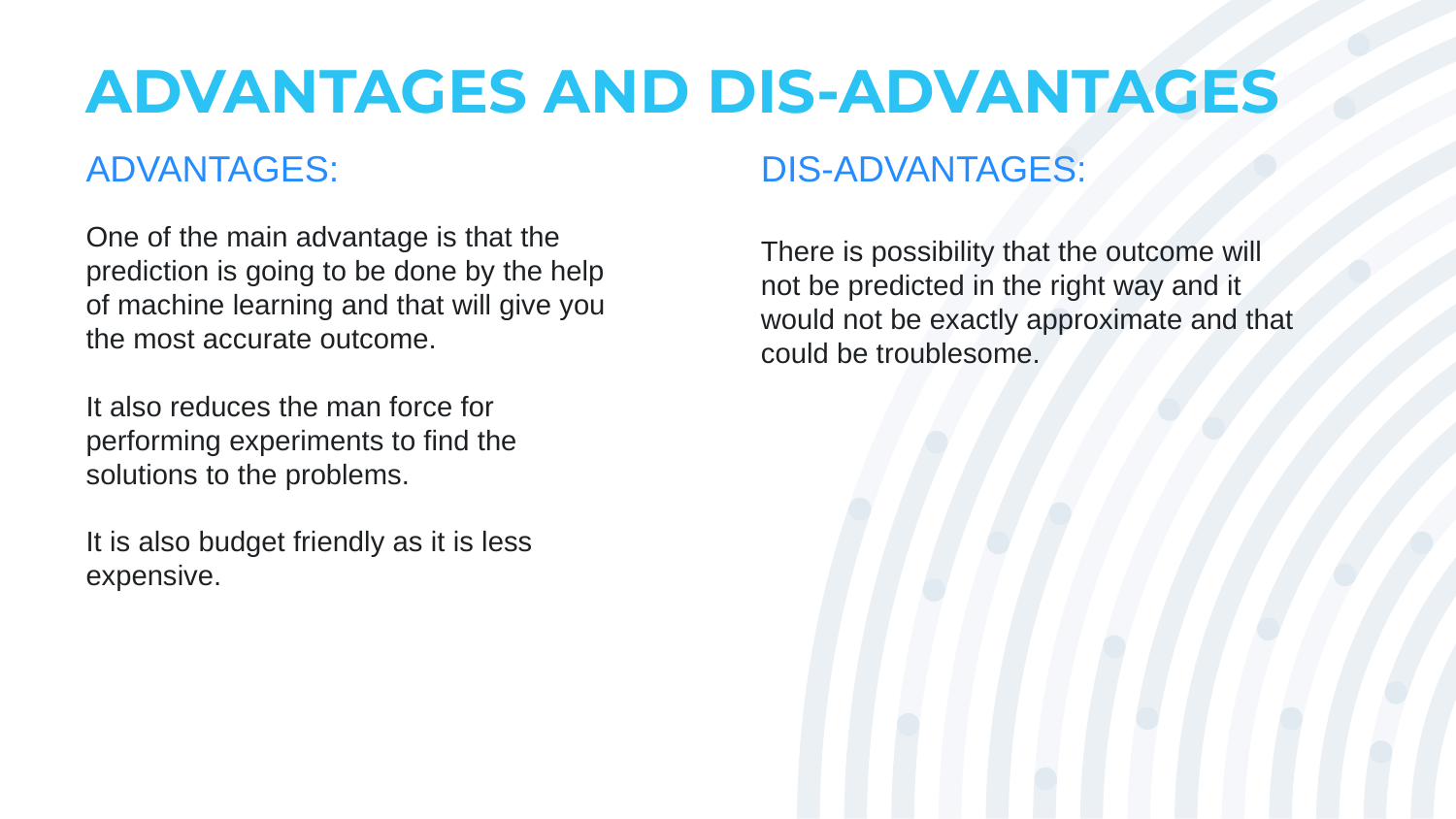

# ADVANTAGES AND DIS-ADVANTAGES
DIS-ADVANTAGES:

There is possibility that the outcome will not be predicted in the right way and it would not be exactly approximate and that could be troublesome.
ADVANTAGES:

One of the main advantage is that the prediction is going to be done by the help of machine learning and that will give you the most accurate outcome.

It also reduces the man force for performing experiments to find the solutions to the problems.

It is also budget friendly as it is less expensive.
9